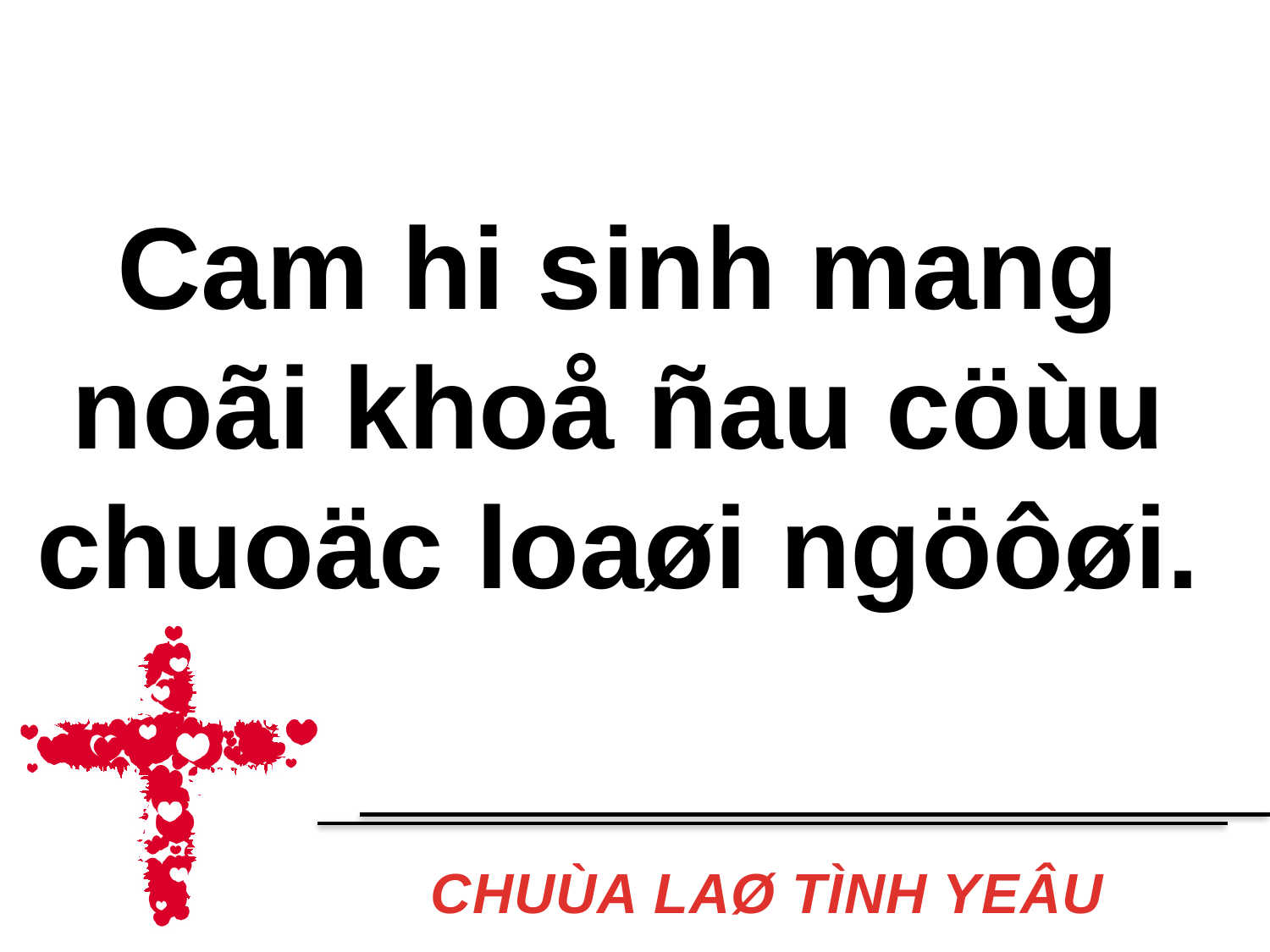

Cam hi sinh mang
noãi khoå ñau cöùu
chuoäc loaøi ngöôøi.
# CHUÙA LAØ TÌNH YEÂU